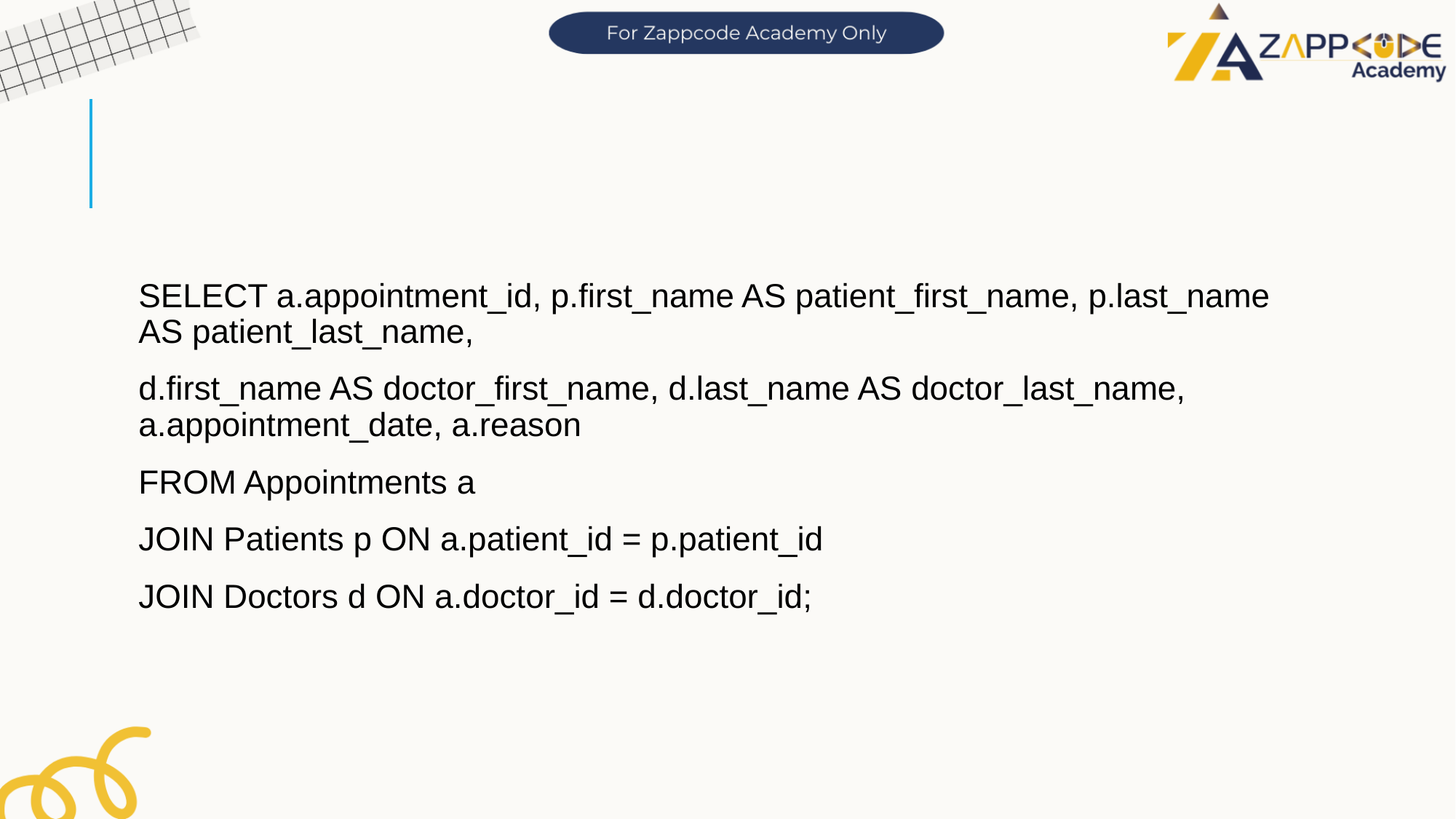

#
SELECT a.appointment_id, p.first_name AS patient_first_name, p.last_name AS patient_last_name,
d.first_name AS doctor_first_name, d.last_name AS doctor_last_name, a.appointment_date, a.reason
FROM Appointments a
JOIN Patients p ON a.patient_id = p.patient_id
JOIN Doctors d ON a.doctor_id = d.doctor_id;